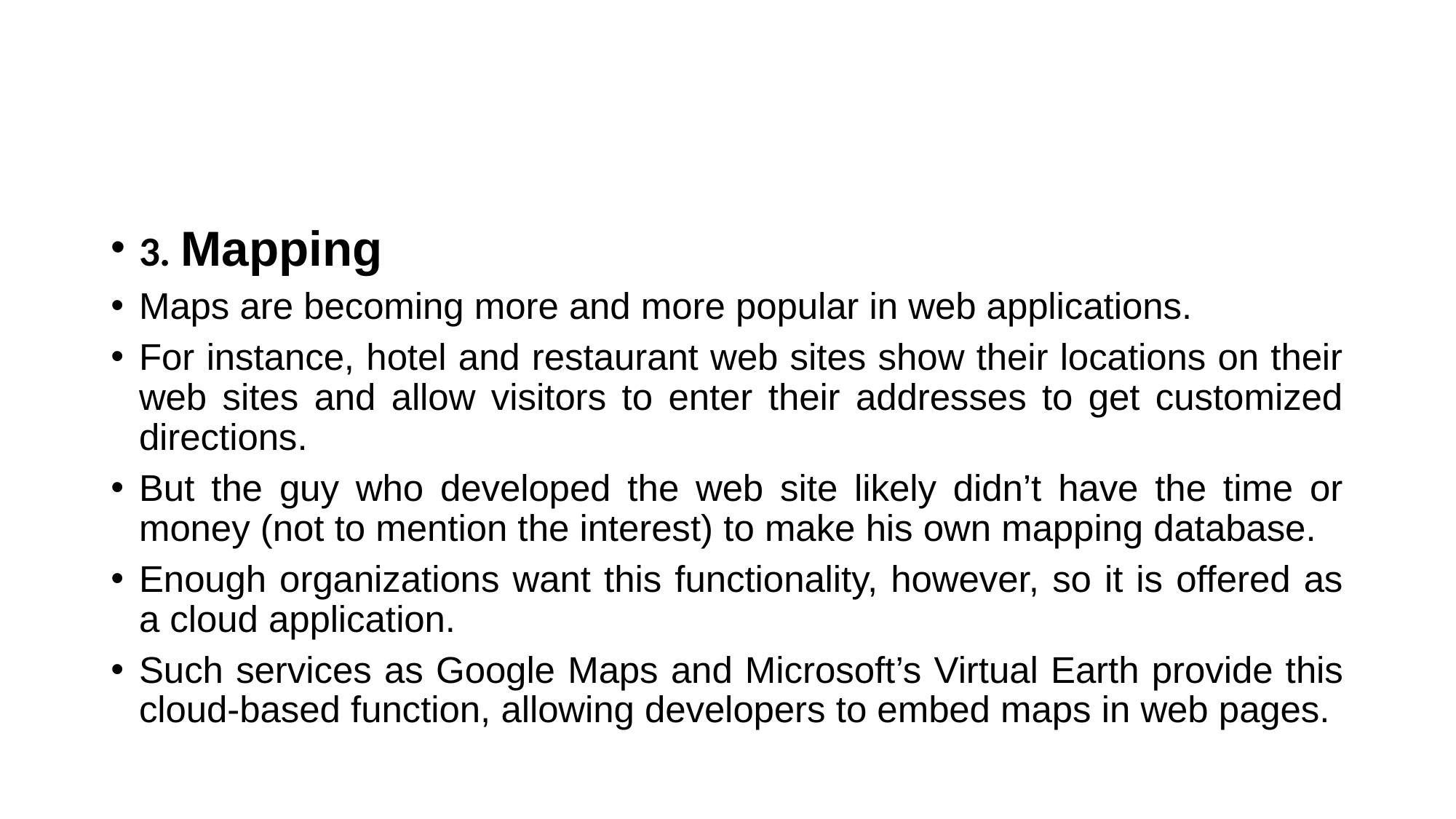

#
3. Mapping
Maps are becoming more and more popular in web applications.
For instance, hotel and restaurant web sites show their locations on their web sites and allow visitors to enter their addresses to get customized directions.
But the guy who developed the web site likely didn’t have the time or money (not to mention the interest) to make his own mapping database.
Enough organizations want this functionality, however, so it is offered as a cloud application.
Such services as Google Maps and Microsoft’s Virtual Earth provide this cloud-based function, allowing developers to embed maps in web pages.